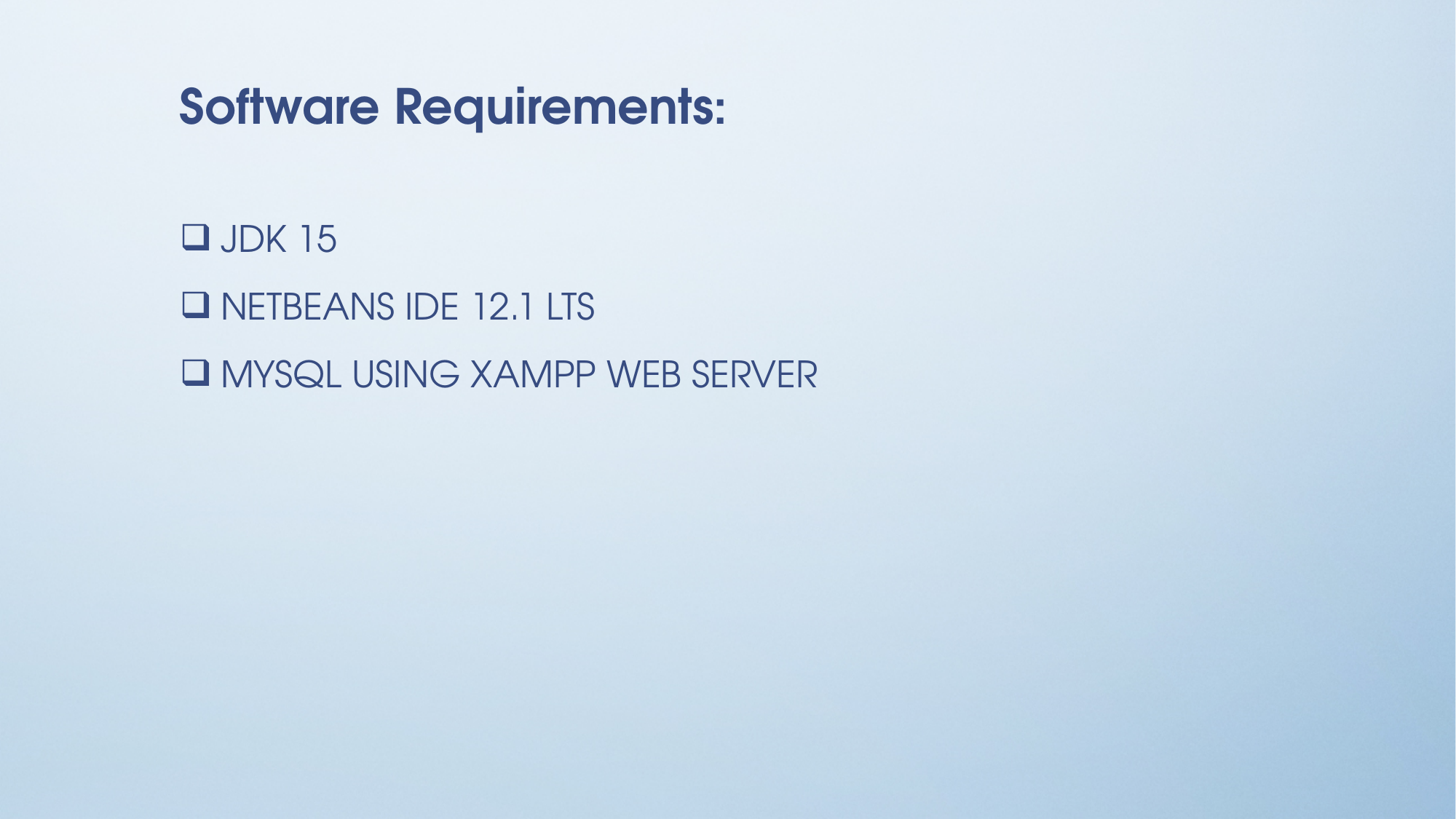

| Software Requirements: |
| --- |
| JDK 15 NETBEANS IDE 12.1 LTS MYSQL USING XAMPP WEB SERVER |
| --- |